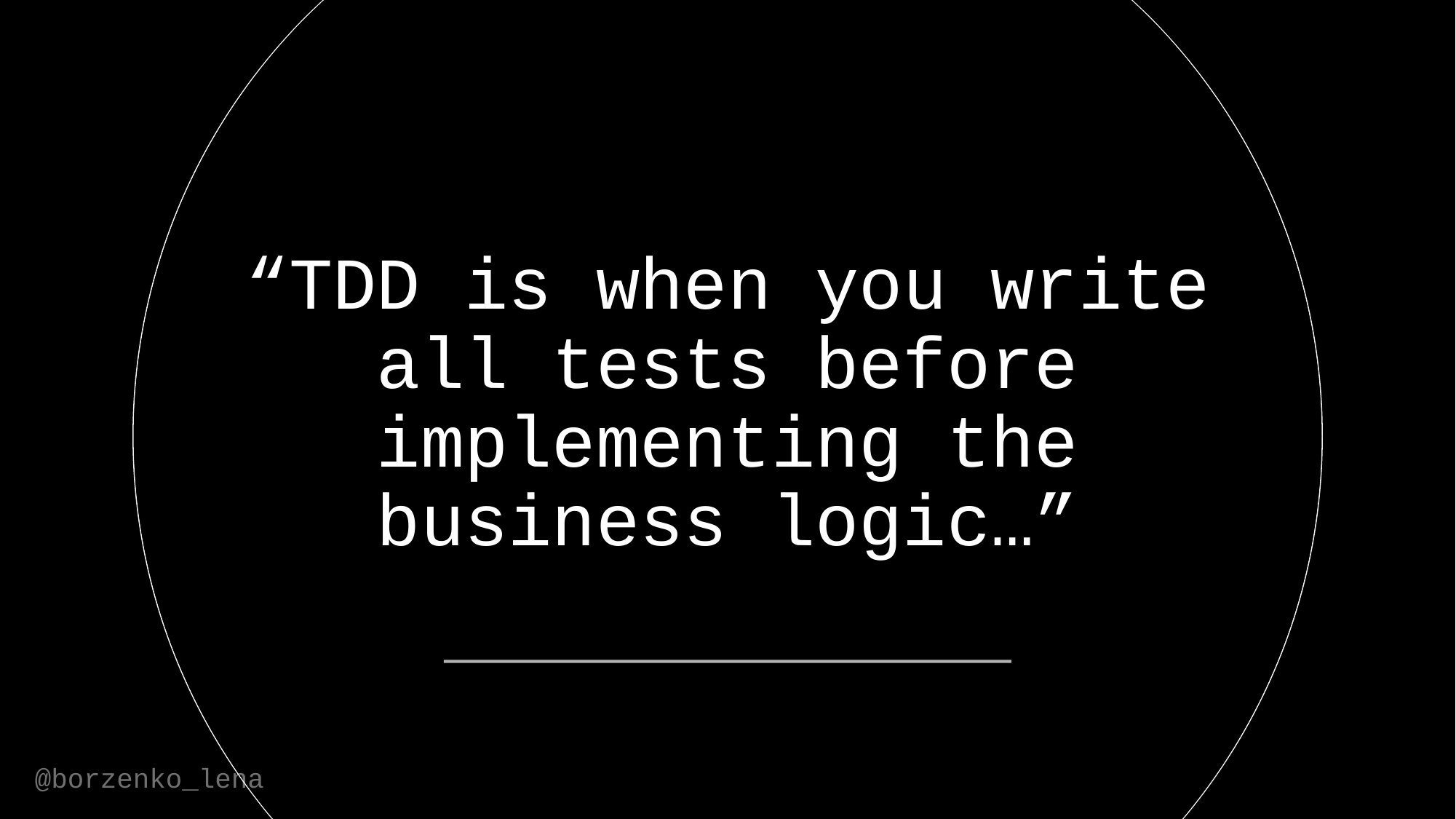

# “TDD is when you write all tests before implementing the business logic…”

@borzenko_lena